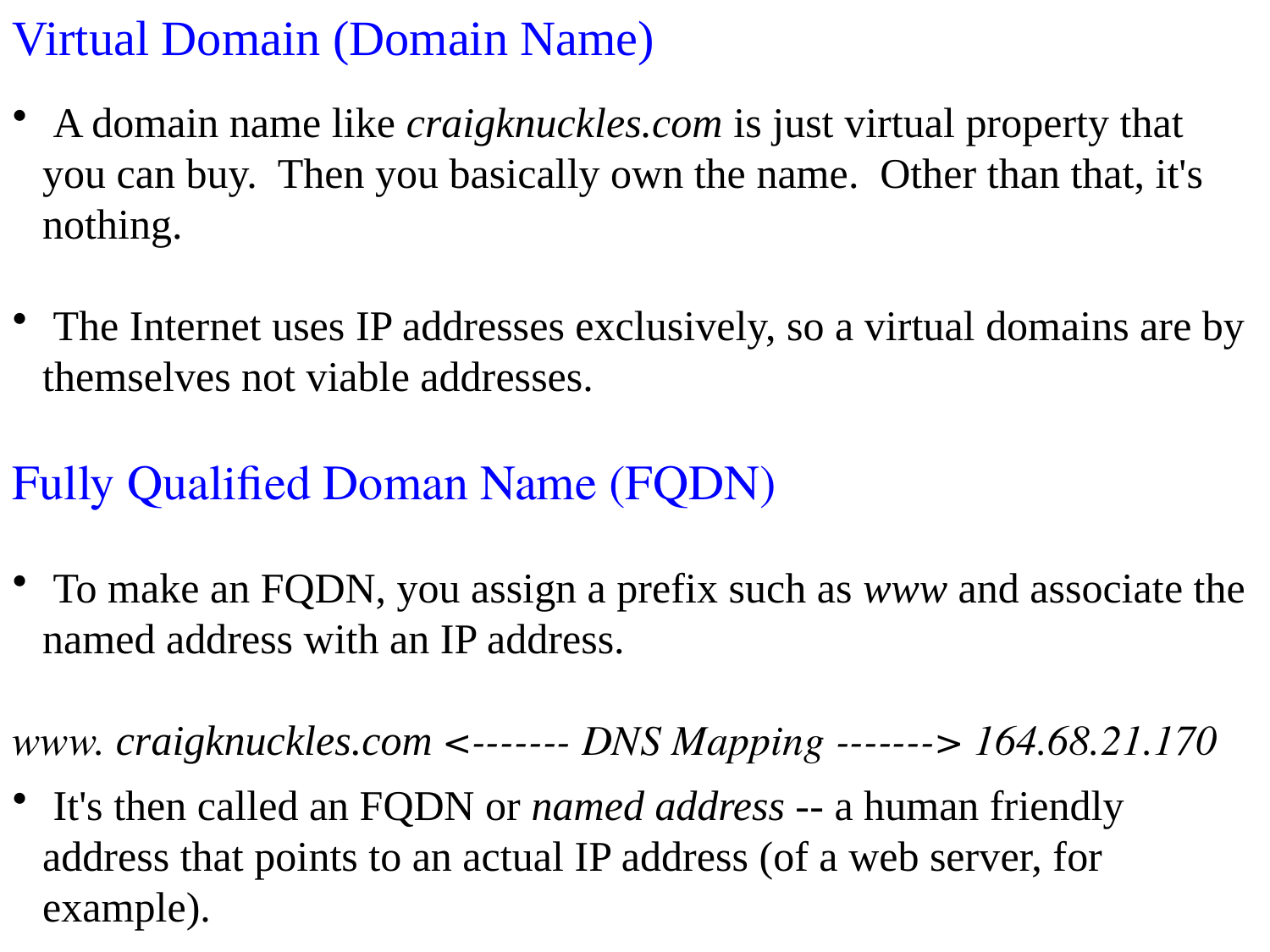

Virtual Domain (Domain Name)
 A domain name like craigknuckles.com is just virtual property that you can buy.  Then you basically own the name.  Other than that, it's nothing.

 The Internet uses IP addresses exclusively, so a virtual domains are by themselves not viable addresses.

Fully Qualified Doman Name (FQDN)

 To make an FQDN, you assign a prefix such as www and associate the named address with an IP address.

www. craigknuckles.com <------- DNS Mapping -------> 164.68.21.170

 It's then called an FQDN or named address -- a human friendly address that points to an actual IP address (of a web server, for example).